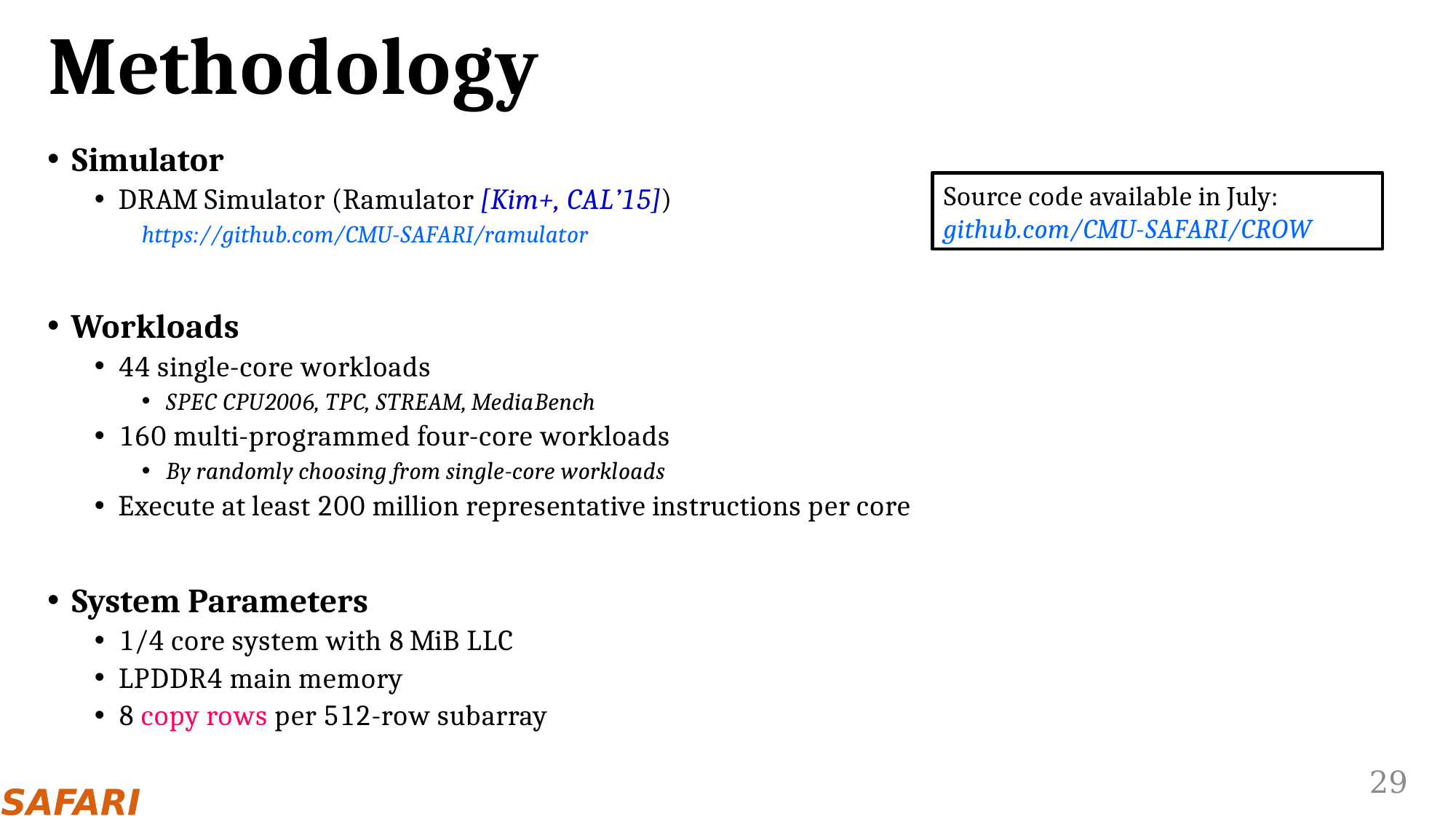

# Methodology
Simulator
DRAM Simulator (Ramulator [Kim+, CAL’15])
https://github.com/CMU-SAFARI/ramulator

Workloads
44 single-core workloads
SPEC CPU2006, TPC, STREAM, MediaBench
160 multi-programmed four-core workloads
By randomly choosing from single-core workloads
Execute at least 200 million representative instructions per core

System Parameters
1/4 core system with 8 MiB LLC
LPDDR4 main memory
8 copy rows per 512-row subarray

Source code available in July:
github.com/CMU-SAFARI/CROW